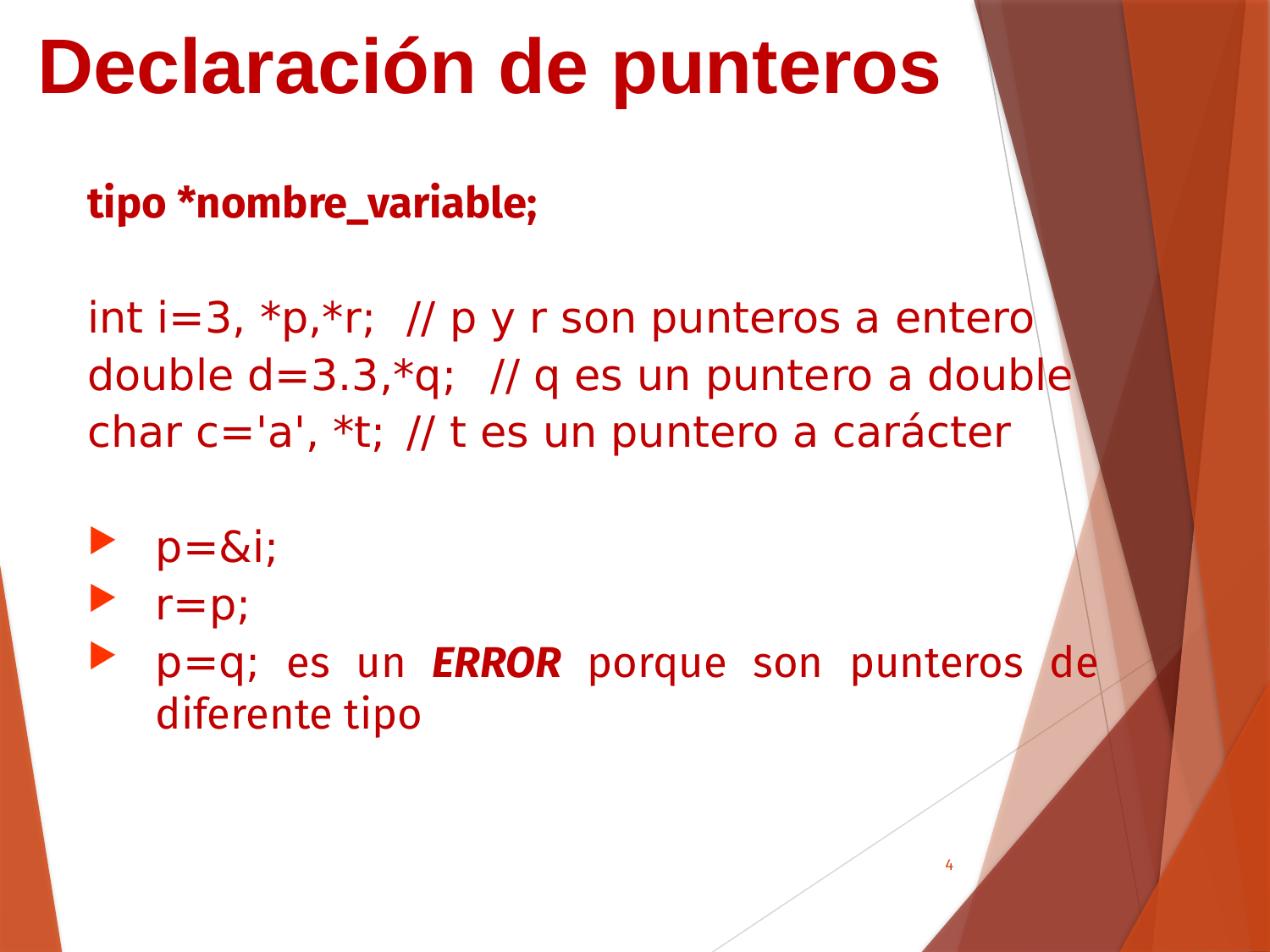

Declaración de punteros

tipo *nombre_variable;

int i=3, *p,*r;	// p y r son punteros a entero
double d=3.3,*q;	// q es un puntero a double
char c='a', *t;	// t es un puntero a carácter

p=&i;
r=p;
p=q; es un ERROR porque son punteros de diferente tipo
4